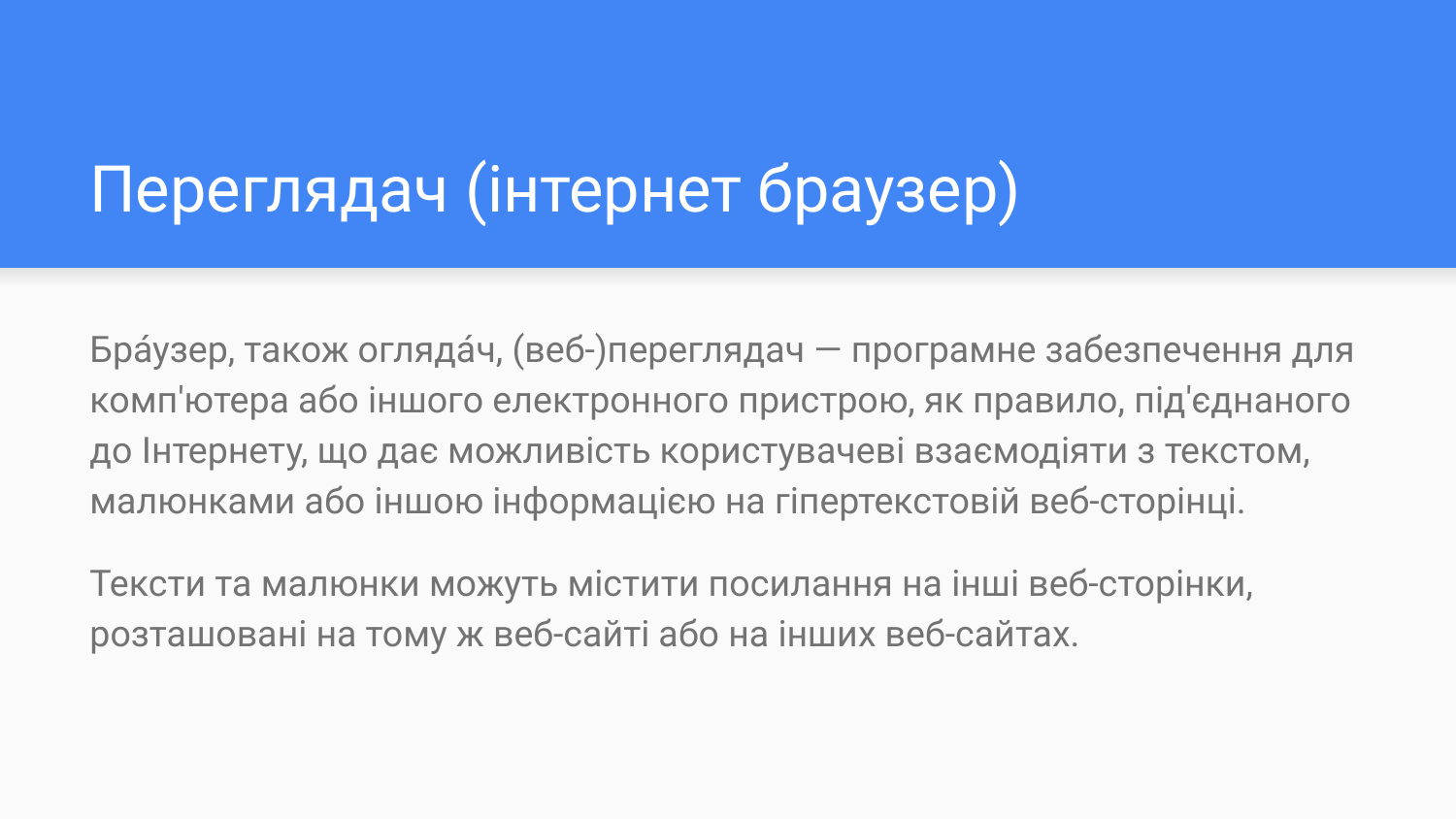

# Переглядач (інтернет браузер)
Бра́узер, також огляда́ч, (веб-)переглядач — програмне забезпечення для комп'ютера або іншого електронного пристрою, як правило, під'єднаного до Інтернету, що дає можливість користувачеві взаємодіяти з текстом, малюнками або іншою інформацією на гіпертекстовій веб-сторінці.
Тексти та малюнки можуть містити посилання на інші веб-сторінки, розташовані на тому ж веб-сайті або на інших веб-сайтах.